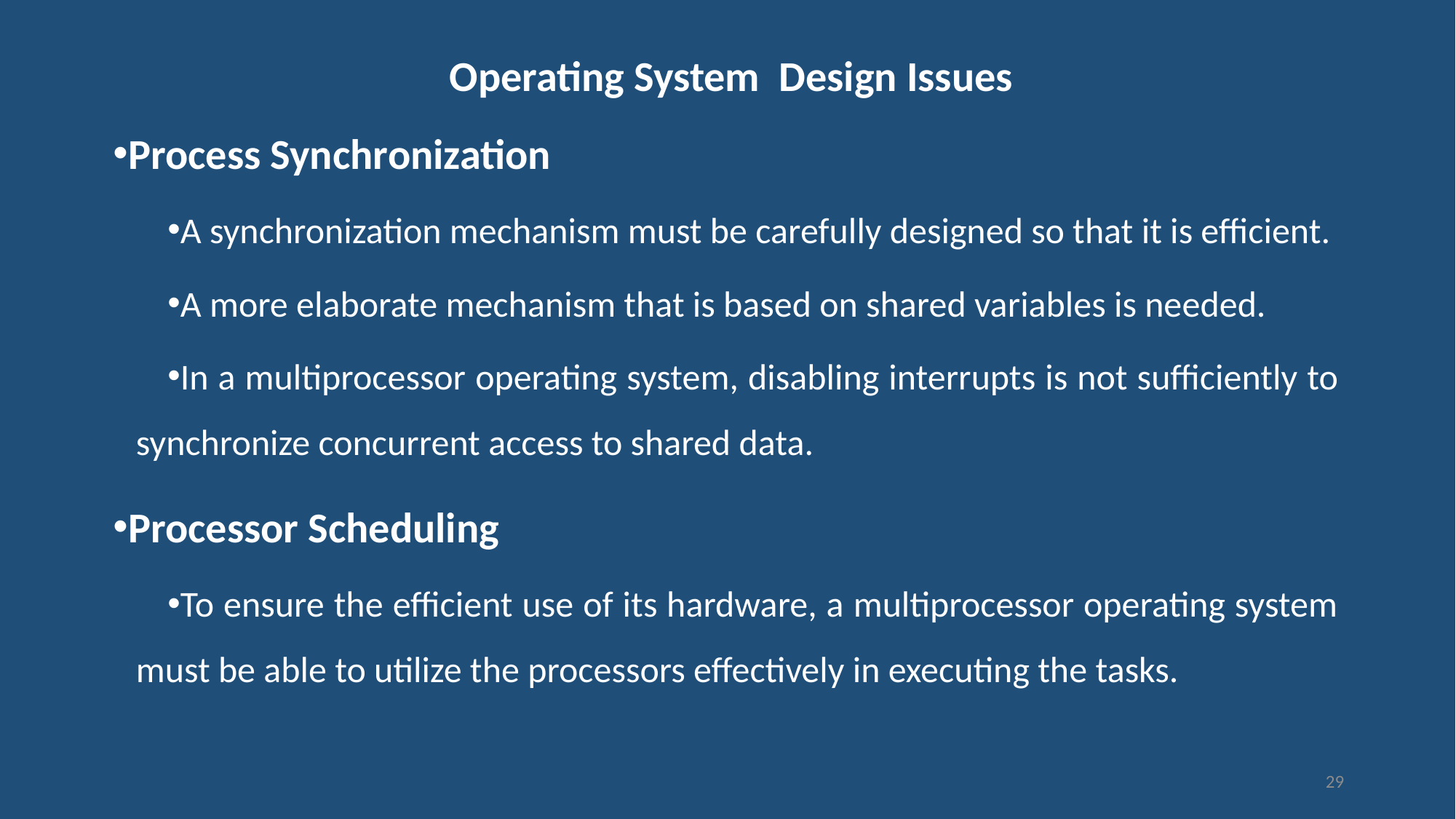

# Operating System  Design Issues
Process Synchronization
A synchronization mechanism must be carefully designed so that it is efficient.
A more elaborate mechanism that is based on shared variables is needed.
In a multiprocessor operating system, disabling interrupts is not sufficiently to synchronize concurrent access to shared data.
Processor Scheduling
To ensure the efficient use of its hardware, a multiprocessor operating system must be able to utilize the processors effectively in executing the tasks.

29